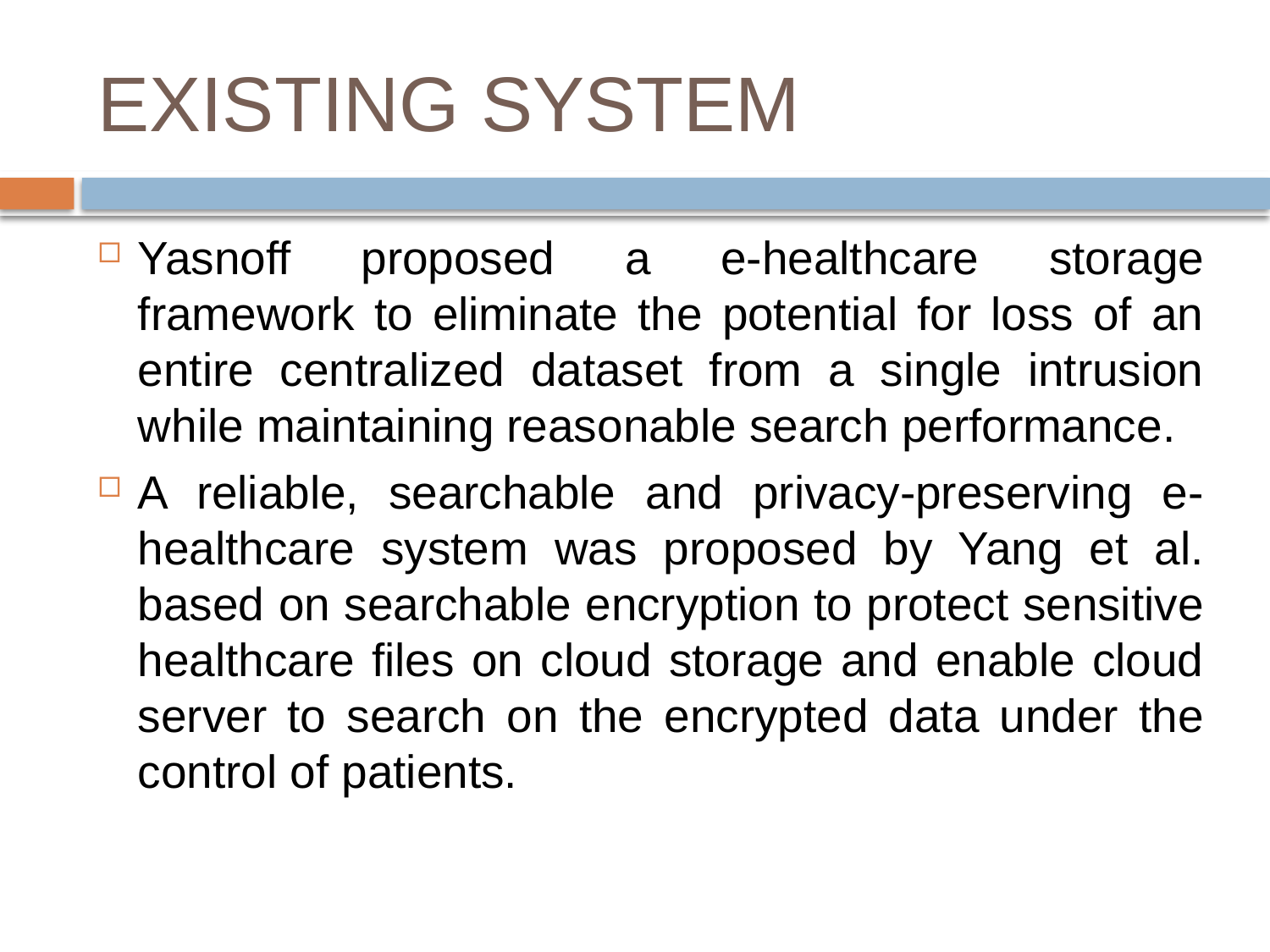

# EXISTING SYSTEM
Yasnoff proposed a e-healthcare storage framework to eliminate the potential for loss of an entire centralized dataset from a single intrusion while maintaining reasonable search performance.
A reliable, searchable and privacy-preserving e-healthcare system was proposed by Yang et al. based on searchable encryption to protect sensitive healthcare files on cloud storage and enable cloud server to search on the encrypted data under the control of patients.